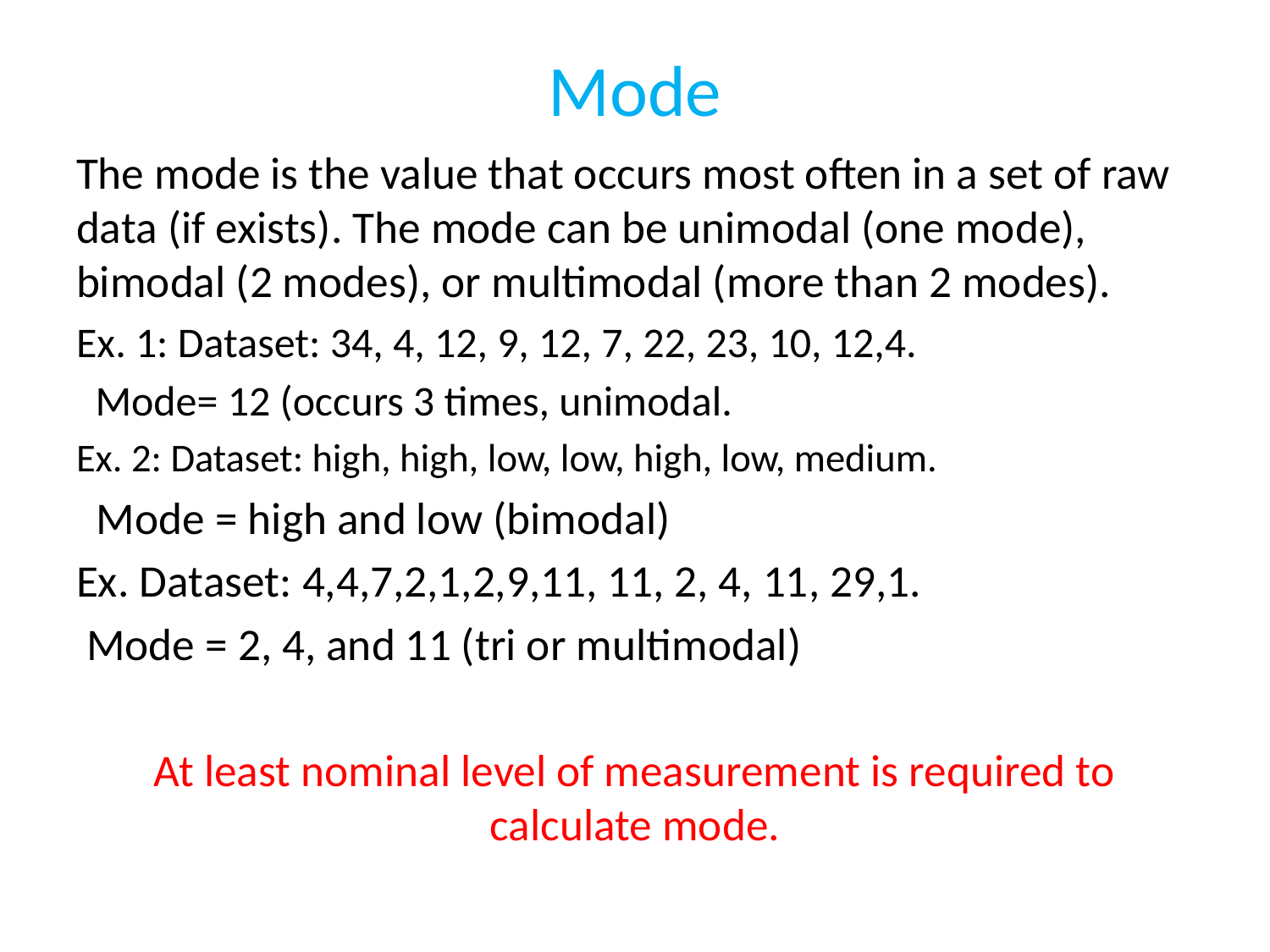

# Mode
The mode is the value that occurs most often in a set of raw data (if exists). The mode can be unimodal (one mode), bimodal (2 modes), or multimodal (more than 2 modes).
Ex. 1: Dataset: 34, 4, 12, 9, 12, 7, 22, 23, 10, 12,4.
  Mode= 12 (occurs 3 times, unimodal.
Ex. 2: Dataset: high, high, low, low, high, low, medium.
  Mode = high and low (bimodal)
Ex. Dataset: 4,4,7,2,1,2,9,11, 11, 2, 4, 11, 29,1.
 Mode = 2, 4, and 11 (tri or multimodal)

At least nominal level of measurement is required to calculate mode.